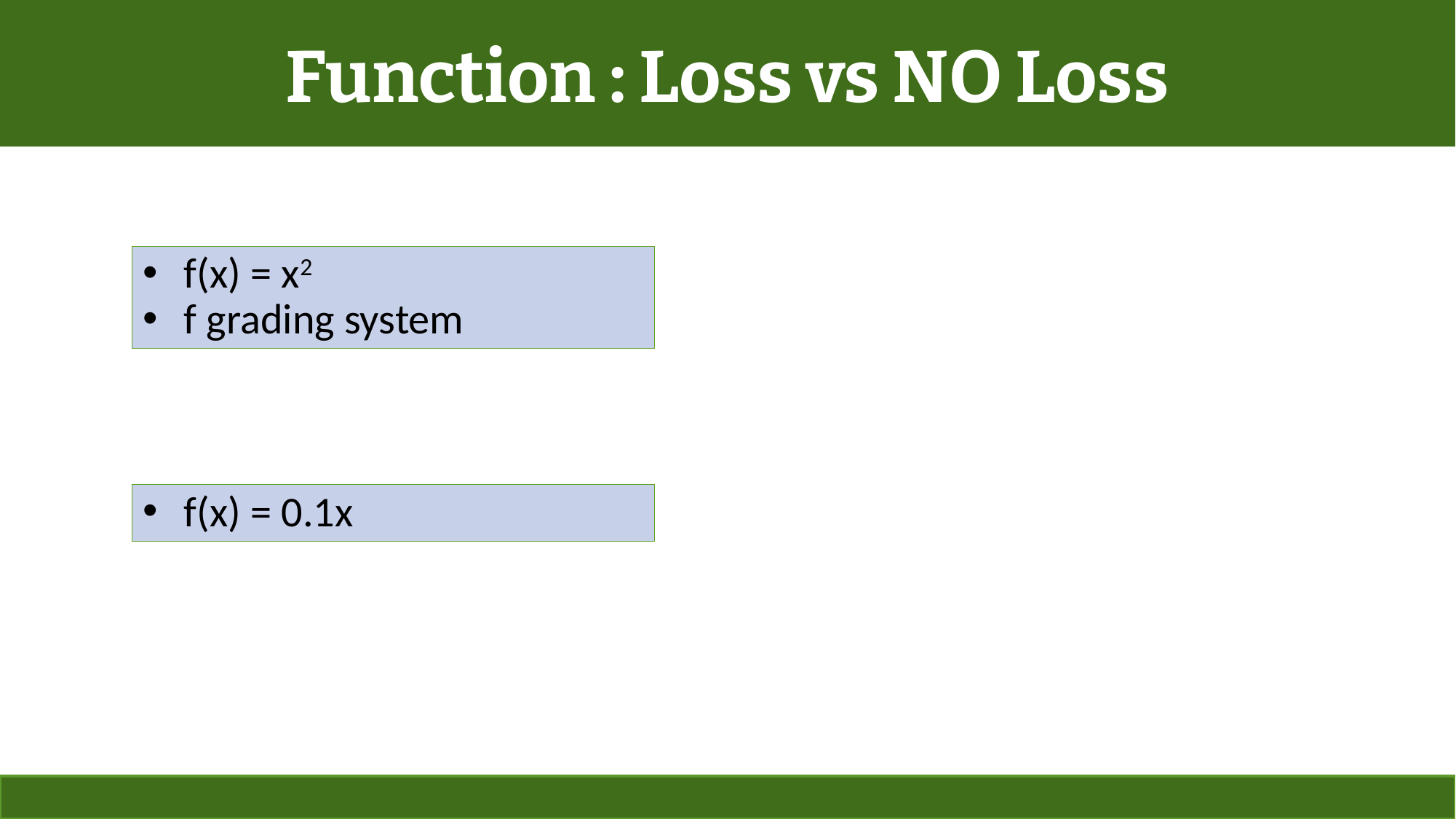

# Function : Loss vs NO Loss
f(x) = x2
f grading system
f(x) = 0.1x